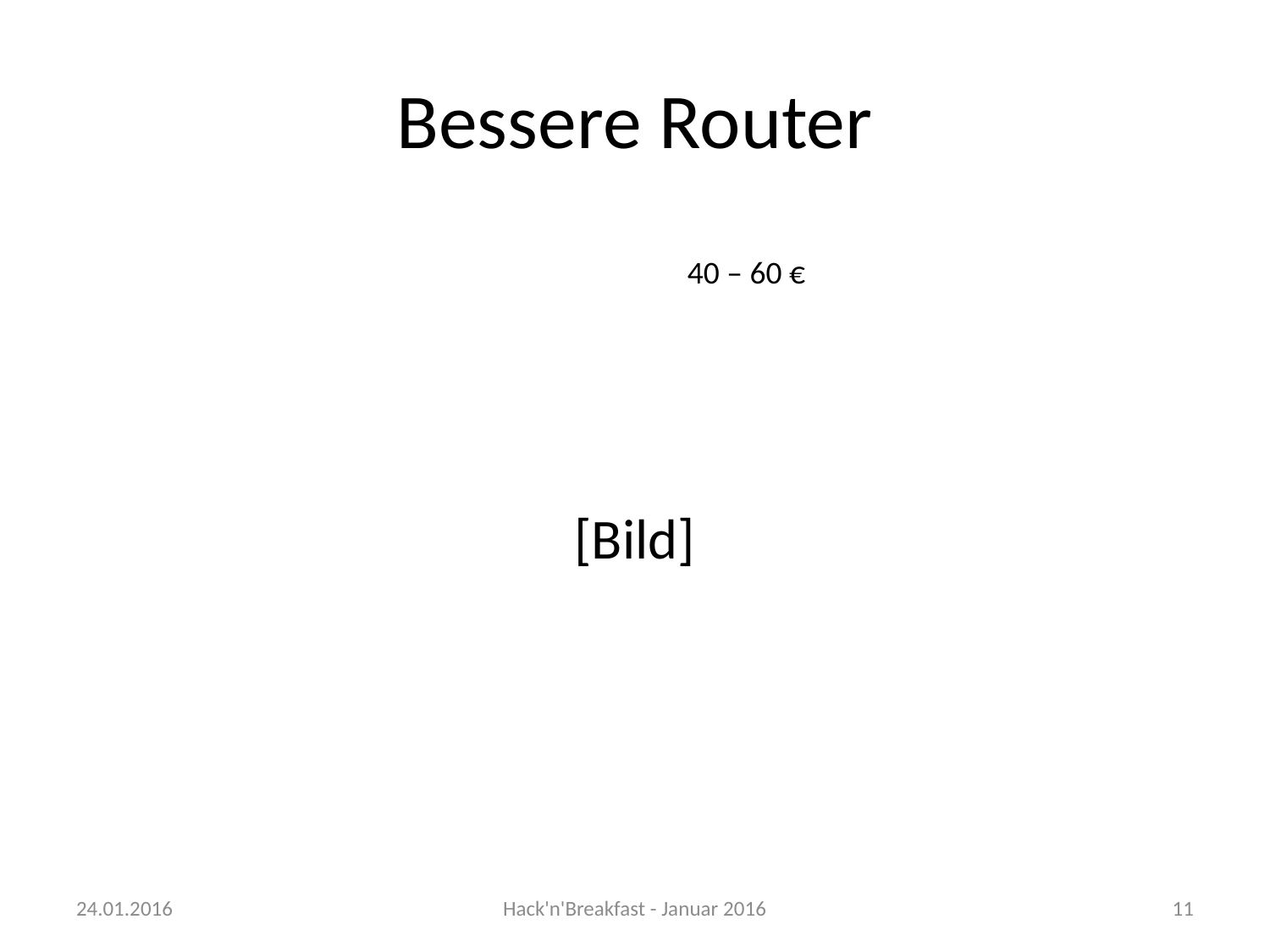

# Bessere Router
[Bild]
40 – 60 €
24.01.2016
Hack'n'Breakfast - Januar 2016
11